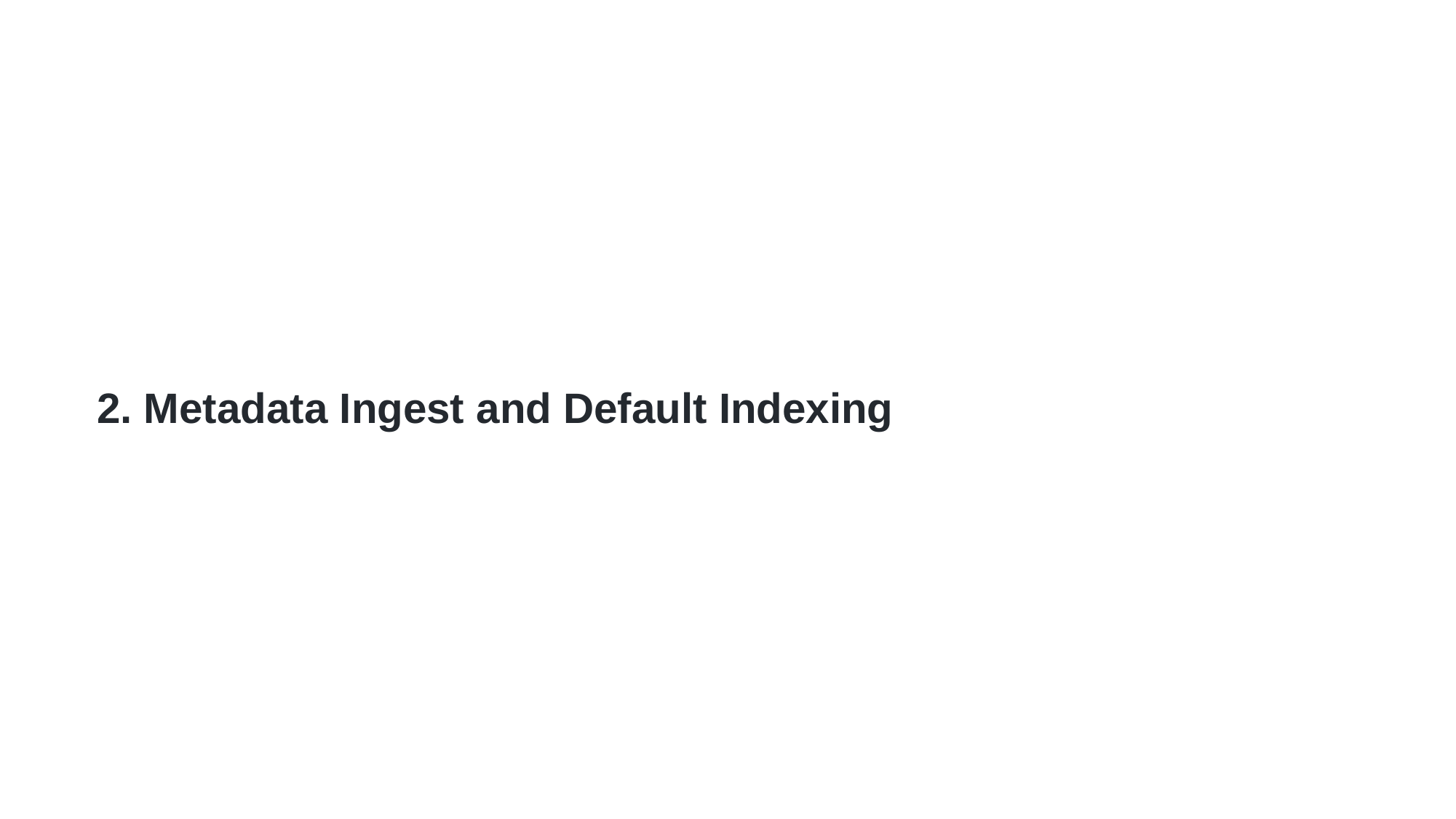

# 2. Metadata Ingest and Default Indexing